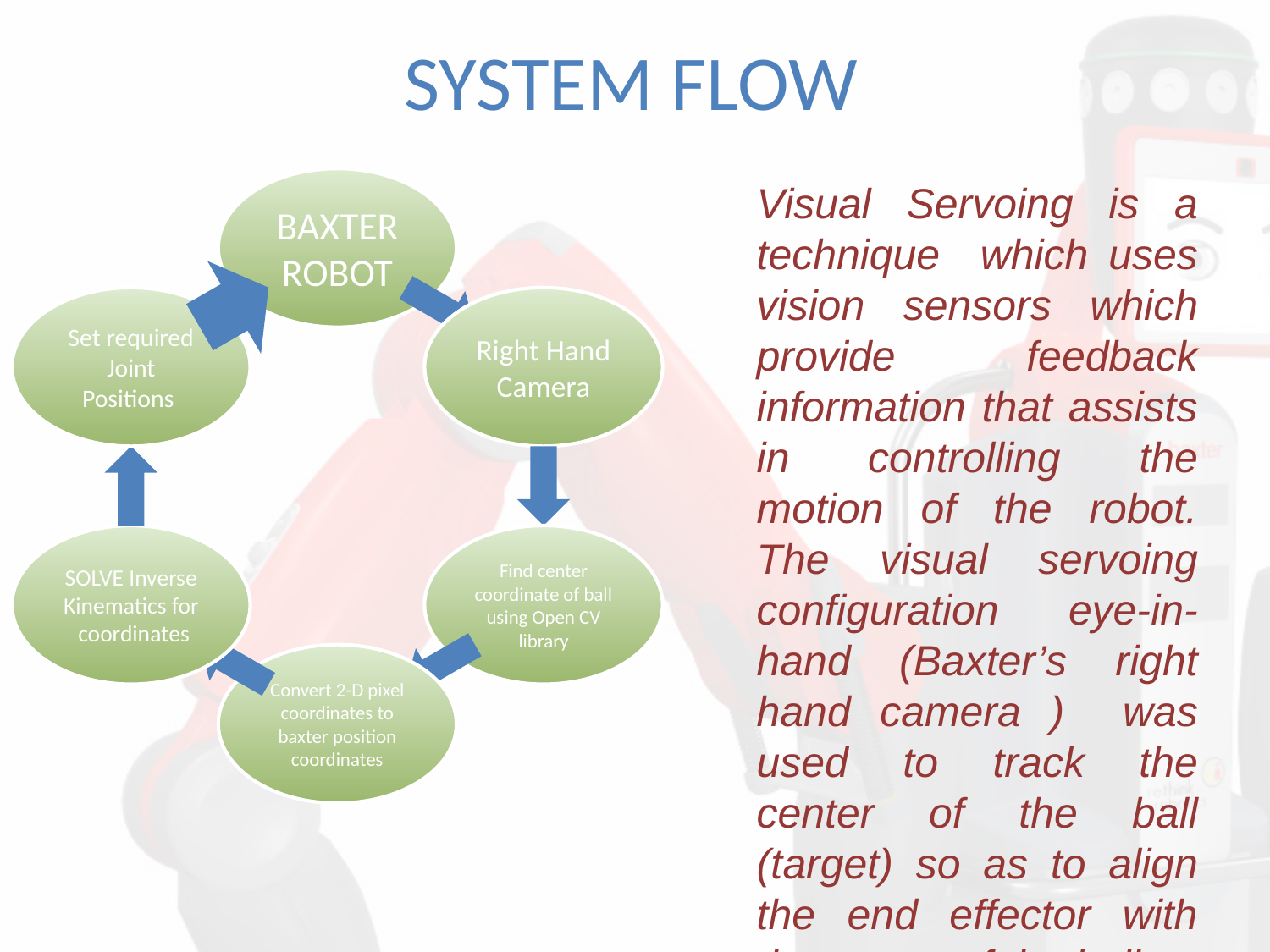

# SYSTEM FLOW
BAXTER ROBOT
Right Hand Camera
Find center coordinate of ball using Open CV library
SOLVE Inverse Kinematics for  coordinates
Convert 2-D pixel coordinates to baxter position coordinates
Set required Joint Positions
Visual Servoing is a technique  which uses vision sensors which provide feedback information that assists in controlling the motion of the robot. The visual servoing configuration  eye-in-hand (Baxter’s right hand camera )  was used to track the center of the ball (target) so as to align the end effector with the center of the ball.